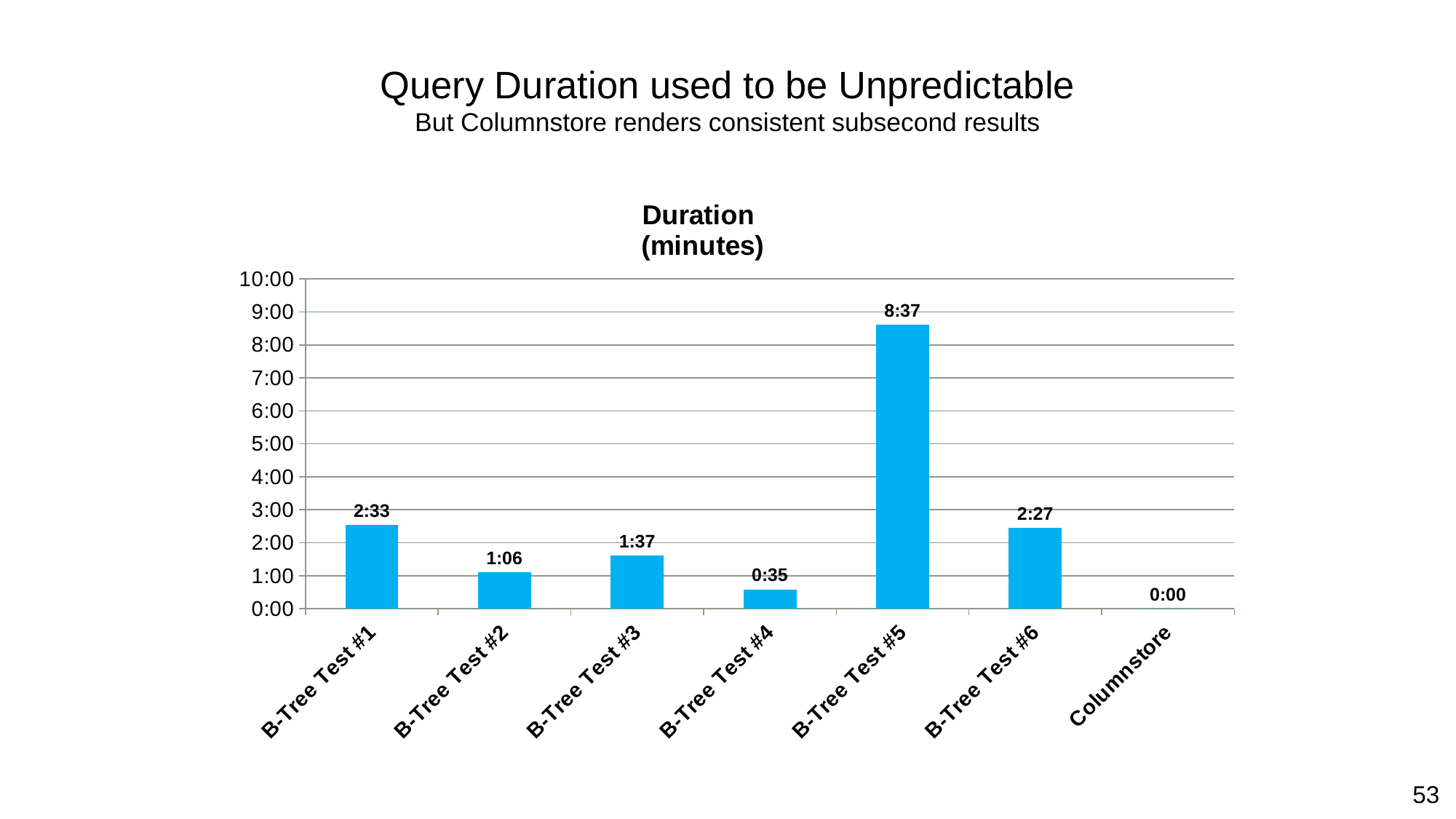

# Query Duration used to be Unpredictable But Columnstore renders consistent subsecond results

### Chart: Duration (minutes)

| Category | Duration |
|---|---|
| B-Tree Test #1 | 0.10625 |
| B-Tree Test #2 | 0.04583333333333334 |
| B-Tree Test #3 | 0.06736111111111111 |
| B-Tree Test #4 | 0.024305555555555556 |
| B-Tree Test #5 | 0.3590277777777778 |
| B-Tree Test #6 | 0.10208333333333335 |
| Columnstore | 0.0 |
53